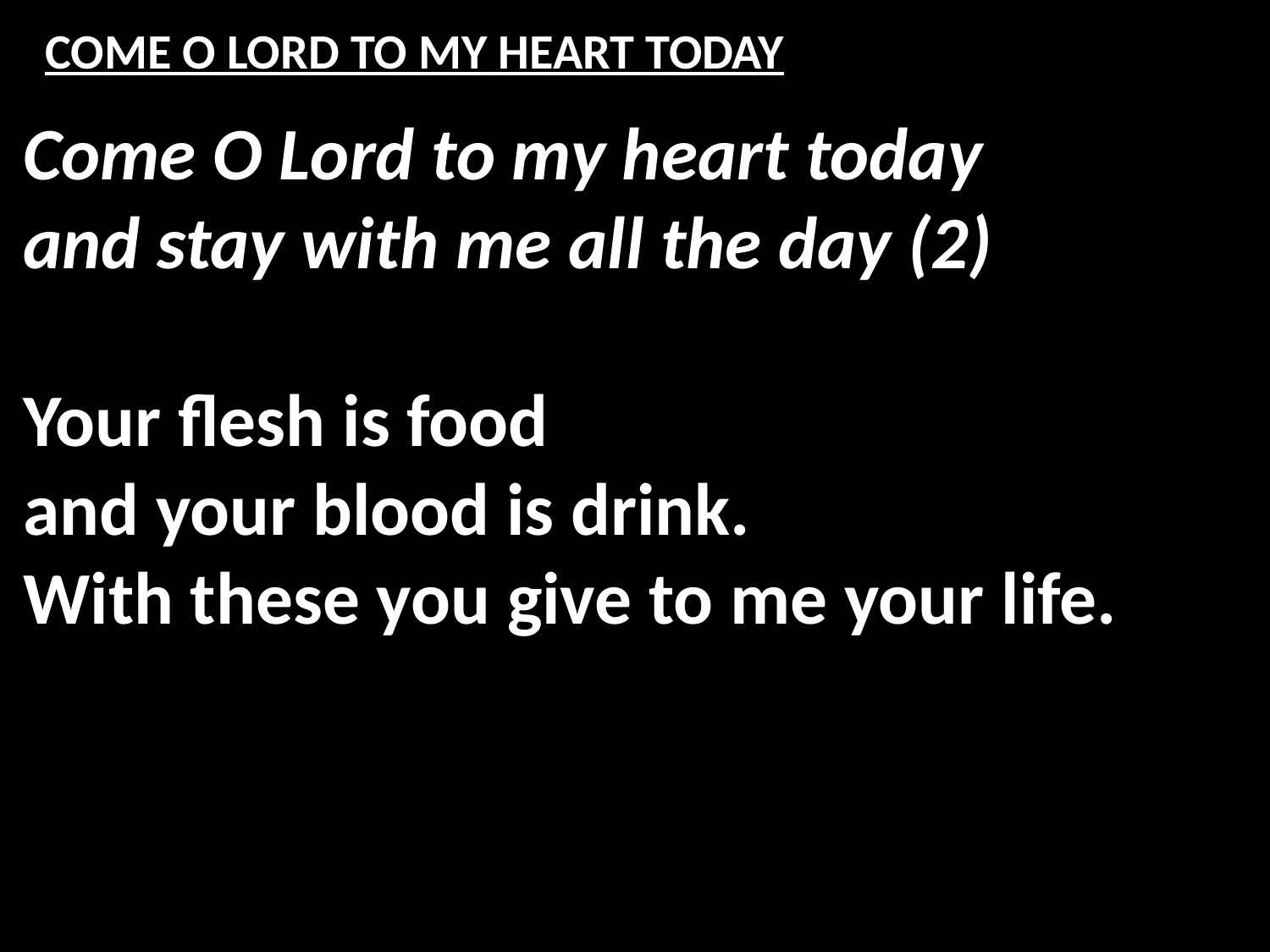

# COME O LORD TO MY HEART TODAY
Come O Lord to my heart today
and stay with me all the day (2)

Your flesh is food
and your blood is drink.
With these you give to me your life.